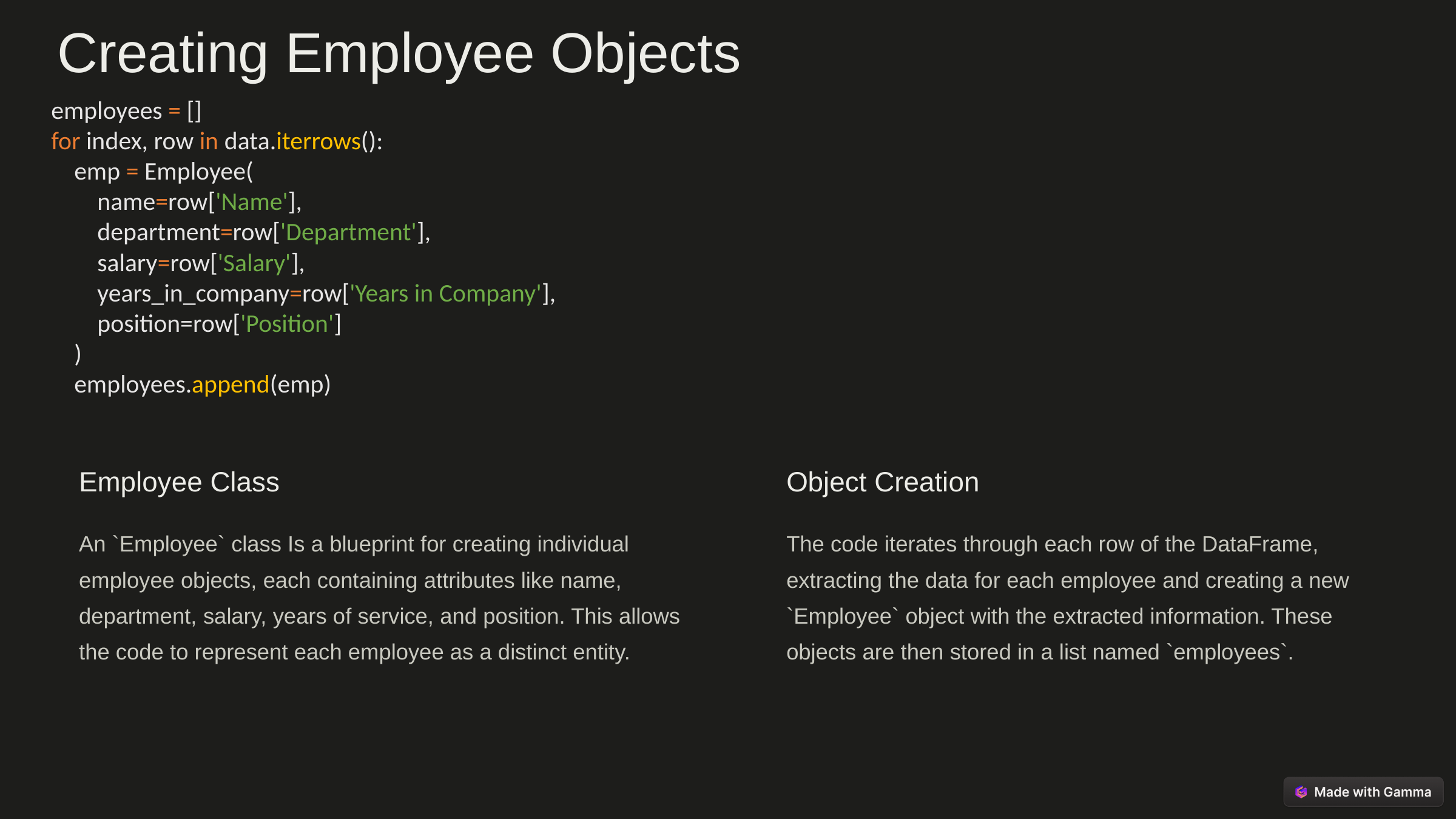

Creating Employee Objects
employees = []
for index, row in data.iterrows():
    emp = Employee(
        name=row['Name'],
        department=row['Department'],
        salary=row['Salary'],
        years_in_company=row['Years in Company'],
        position=row['Position']
    )
    employees.append(emp)
Employee Class
An `Employee` class Is a blueprint for creating individual employee objects, each containing attributes like name, department, salary, years of service, and position. This allows the code to represent each employee as a distinct entity.
Object Creation
The code iterates through each row of the DataFrame, extracting the data for each employee and creating a new `Employee` object with the extracted information. These objects are then stored in a list named `employees`.